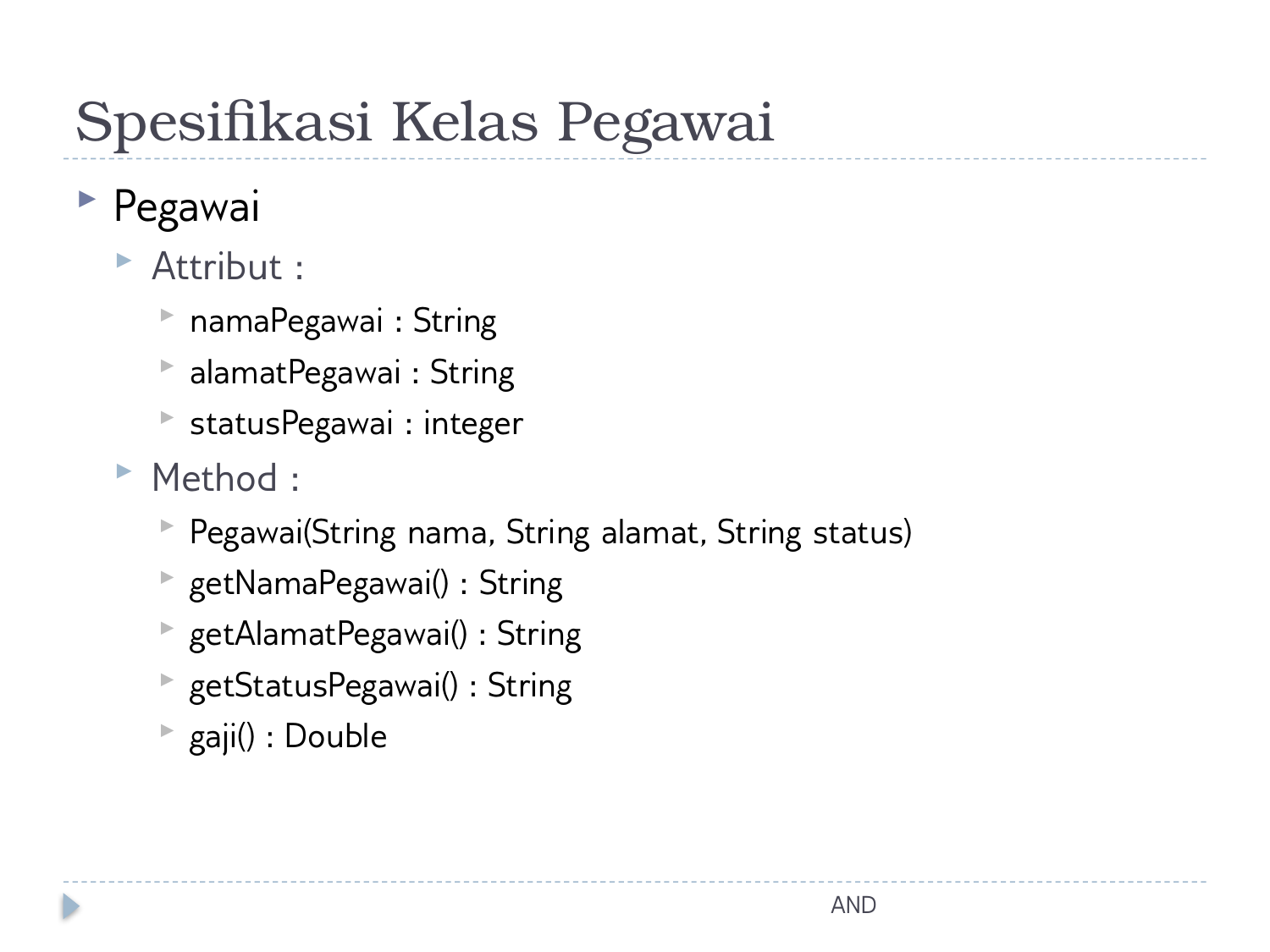

# Spesifikasi Kelas Pegawai
Pegawai
Attribut :
namaPegawai : String
alamatPegawai : String
statusPegawai : integer
Method :
Pegawai(String nama, String alamat, String status)
getNamaPegawai() : String
getAlamatPegawai() : String
getStatusPegawai() : String
gaji() : Double
AND